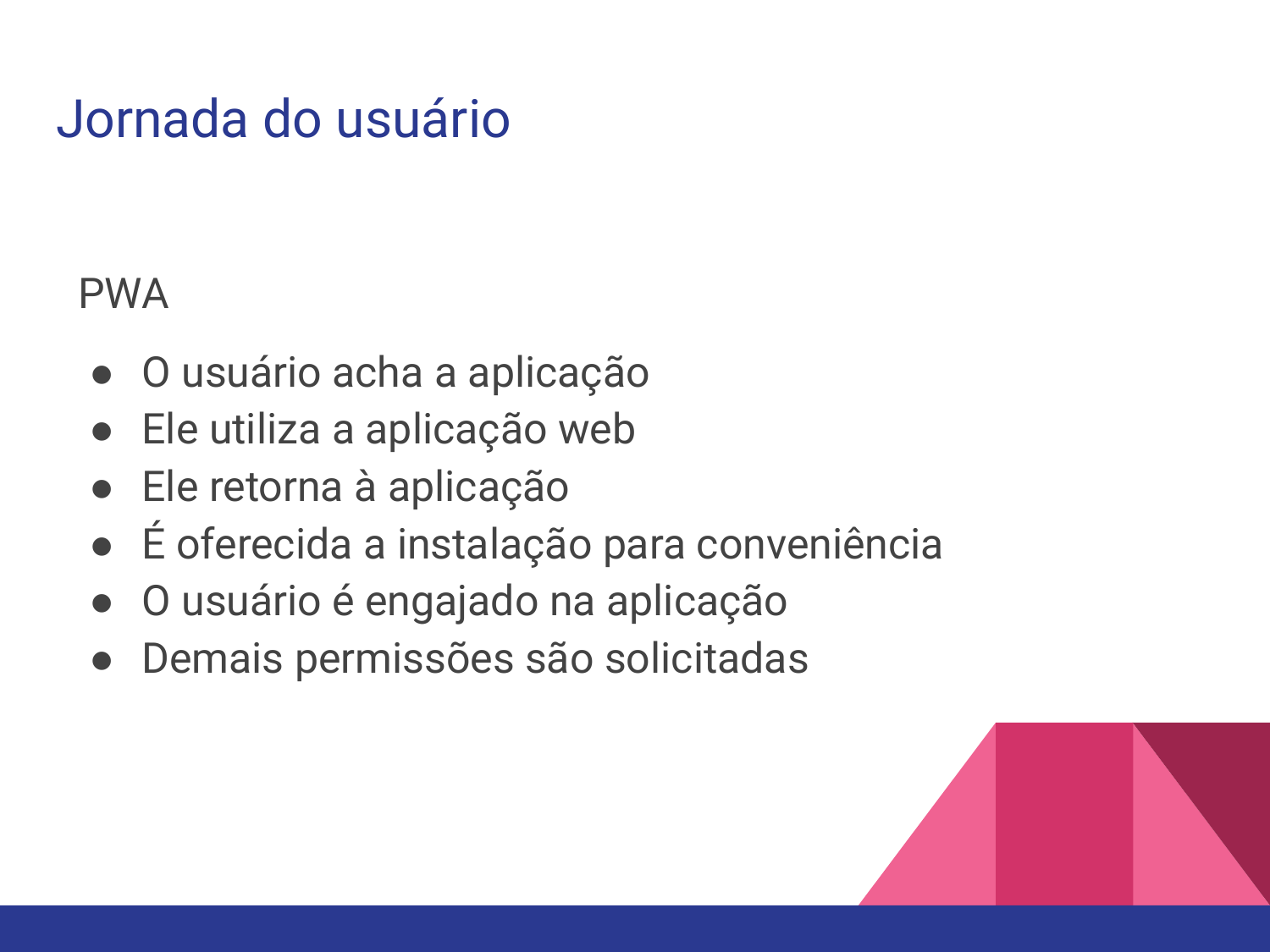

# Jornada do usuário
PWA
O usuário acha a aplicação
Ele utiliza a aplicação web
Ele retorna à aplicação
É oferecida a instalação para conveniência
O usuário é engajado na aplicação
Demais permissões são solicitadas